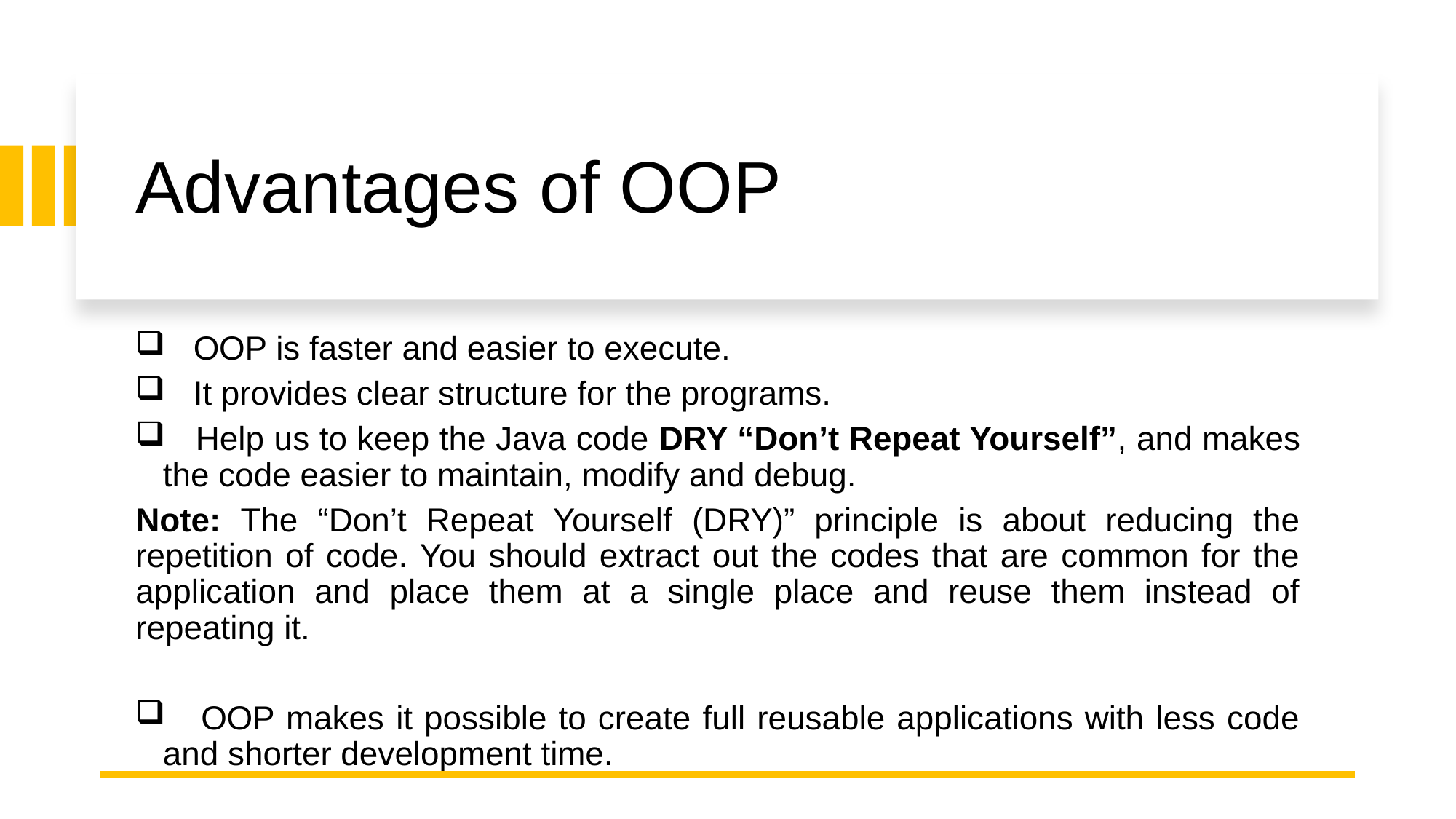

# Advantages of OOP

   OOP is faster and easier to execute.
   It provides clear structure for the programs.
   Help us to keep the Java code DRY “Don’t Repeat Yourself”, and makes the code easier to maintain, modify and debug.
Note: The “Don’t Repeat Yourself (DRY)” principle is about reducing the repetition of code. You should extract out the codes that are common for the application and place them at a single place and reuse them instead of repeating it.

   OOP makes it possible to create full reusable applications with less code and shorter development time.